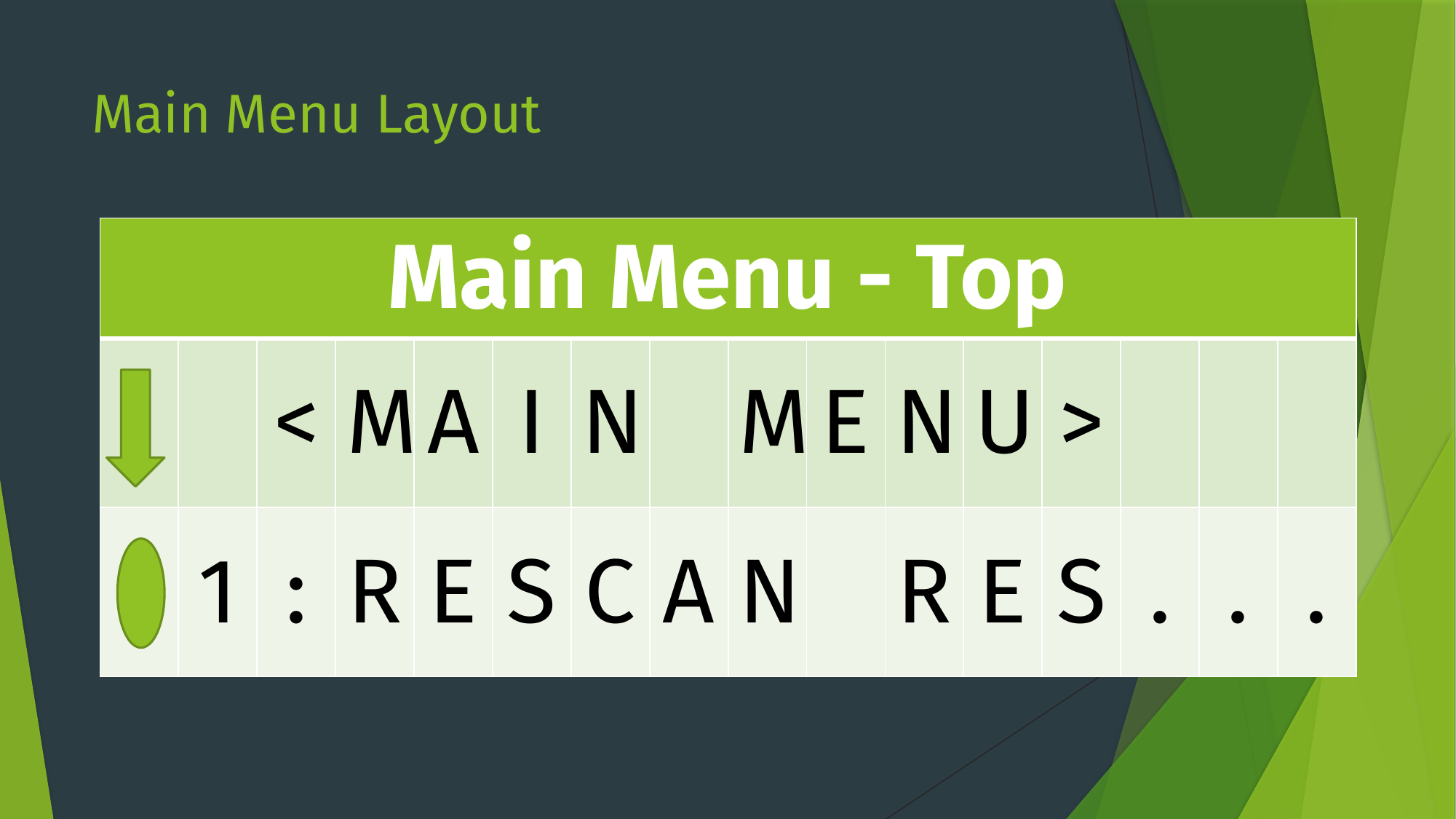

# Main Menu Layout
| Main Menu - Top |  |  |  |  |  |  |  |  |  |  |  |  |  |  |  |
| --- | --- | --- | --- | --- | --- | --- | --- | --- | --- | --- | --- | --- | --- | --- | --- |
|  |  | < | M | A | I | N |  | M | E | N | U | > |  |  |  |
|  | 1 | : | R | E | S | C | A | N |  | R | E | S | . | . | . |